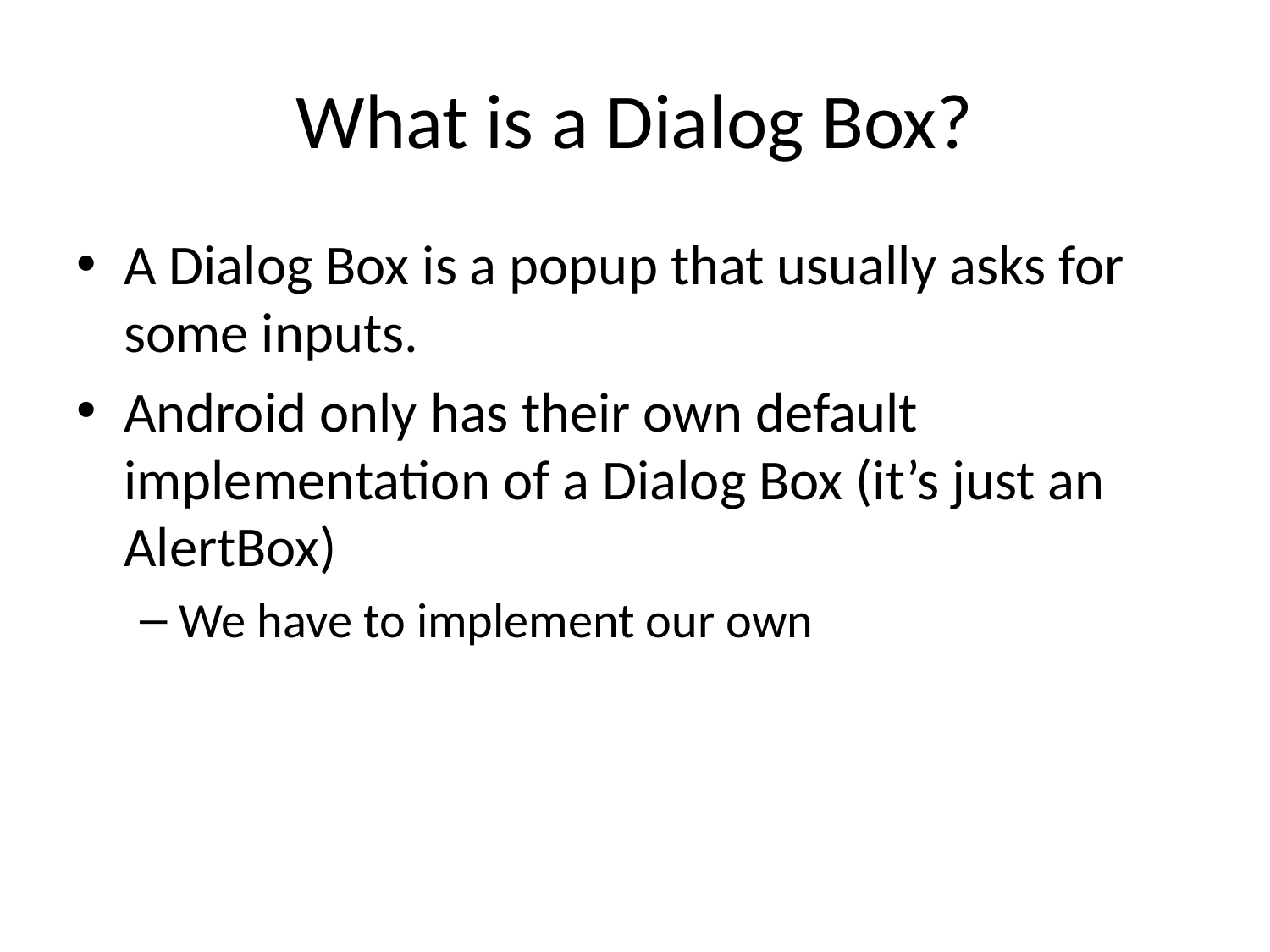

# What is a Dialog Box?
A Dialog Box is a popup that usually asks for some inputs.
Android only has their own default implementation of a Dialog Box (it’s just an AlertBox)
We have to implement our own